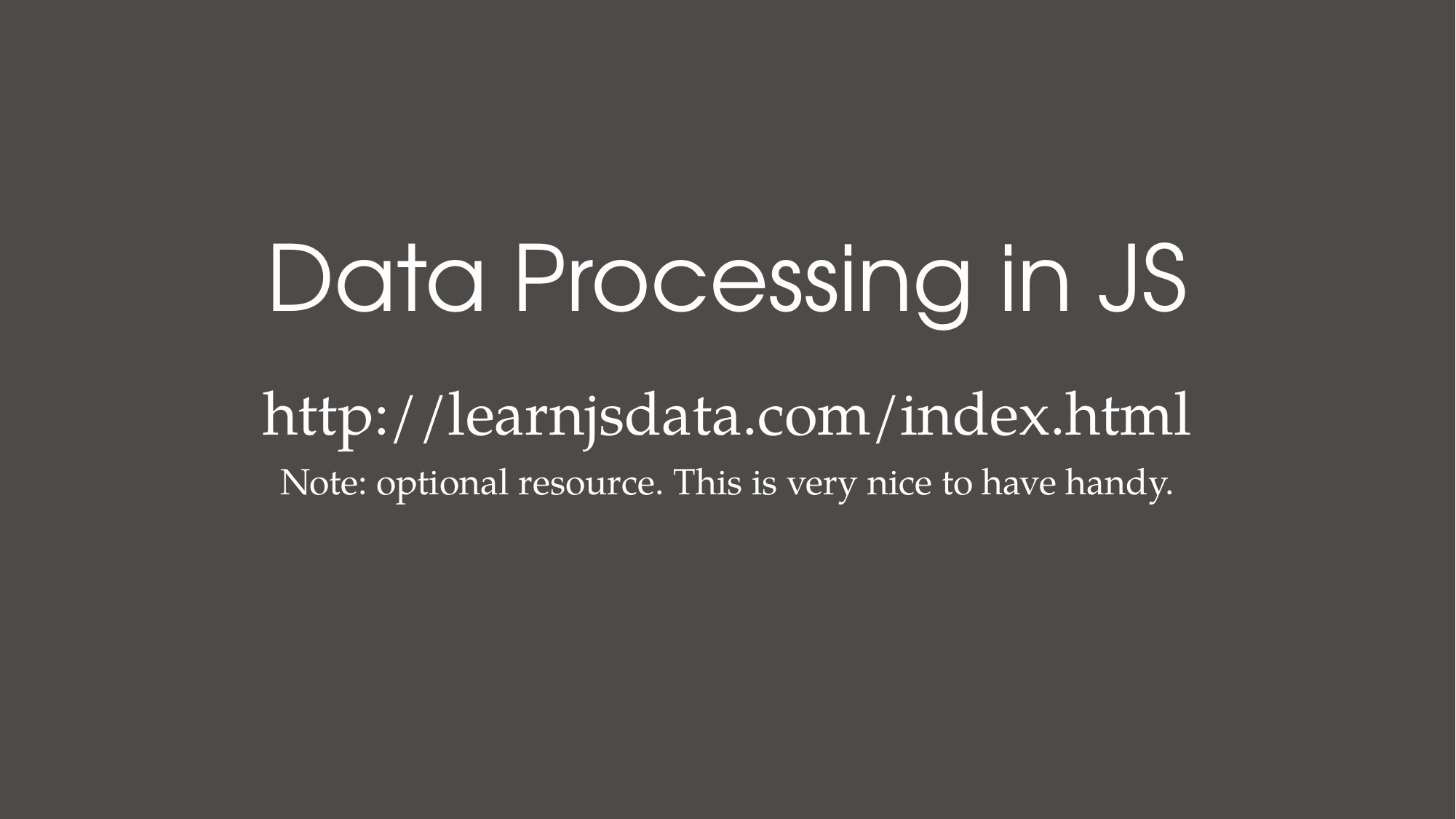

# Data Processing in JS
http://learnjsdata.com/index.html
Note: optional resource. This is very nice to have handy.